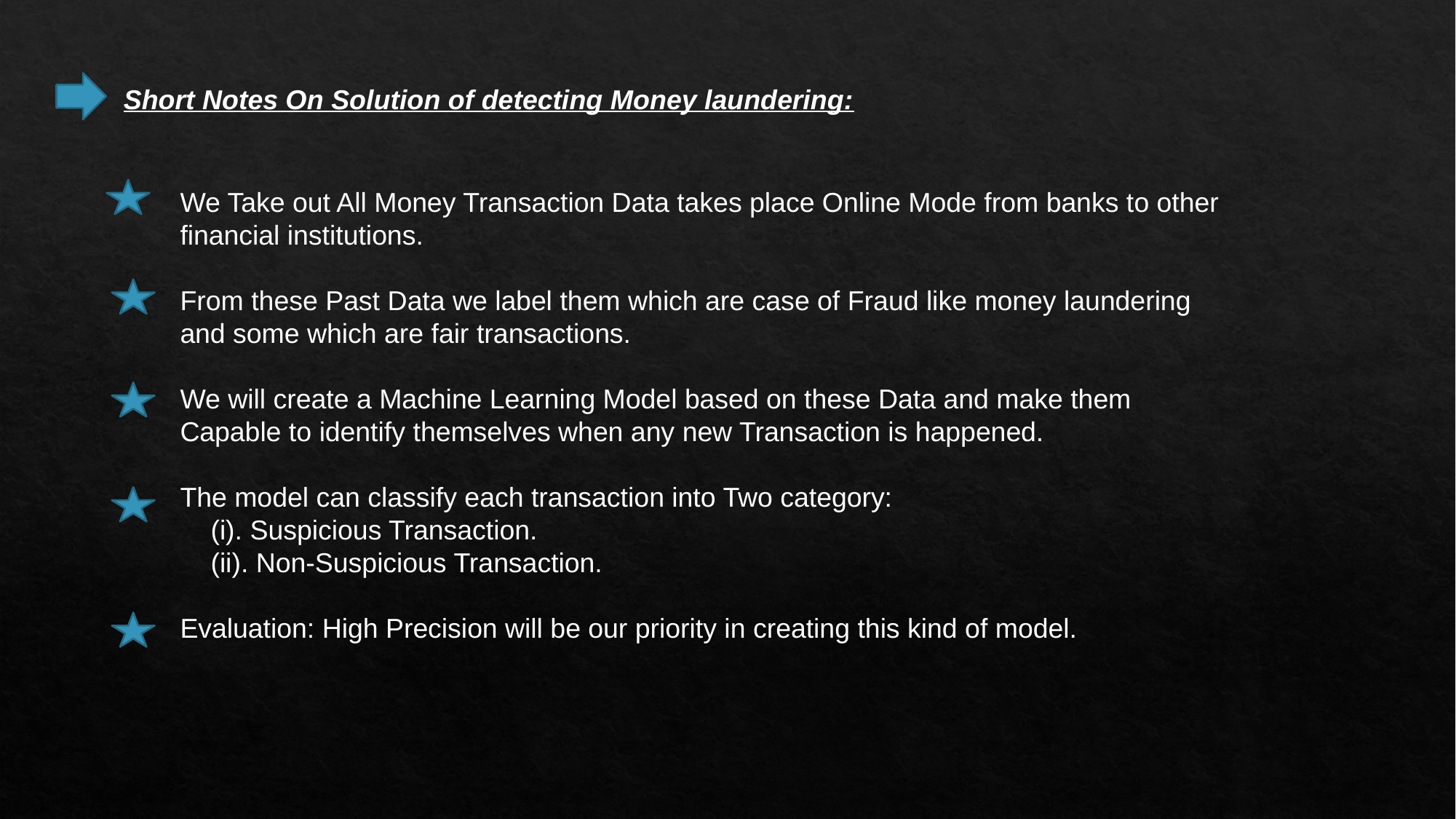

Short Notes On Solution of detecting Money laundering:
We Take out All Money Transaction Data takes place Online Mode from banks to other financial institutions.

From these Past Data we label them which are case of Fraud like money laundering and some which are fair transactions.

We will create a Machine Learning Model based on these Data and make them Capable to identify themselves when any new Transaction is happened.

The model can classify each transaction into Two category:
    (i). Suspicious Transaction.
    (ii). Non-Suspicious Transaction.

Evaluation: High Precision will be our priority in creating this kind of model.